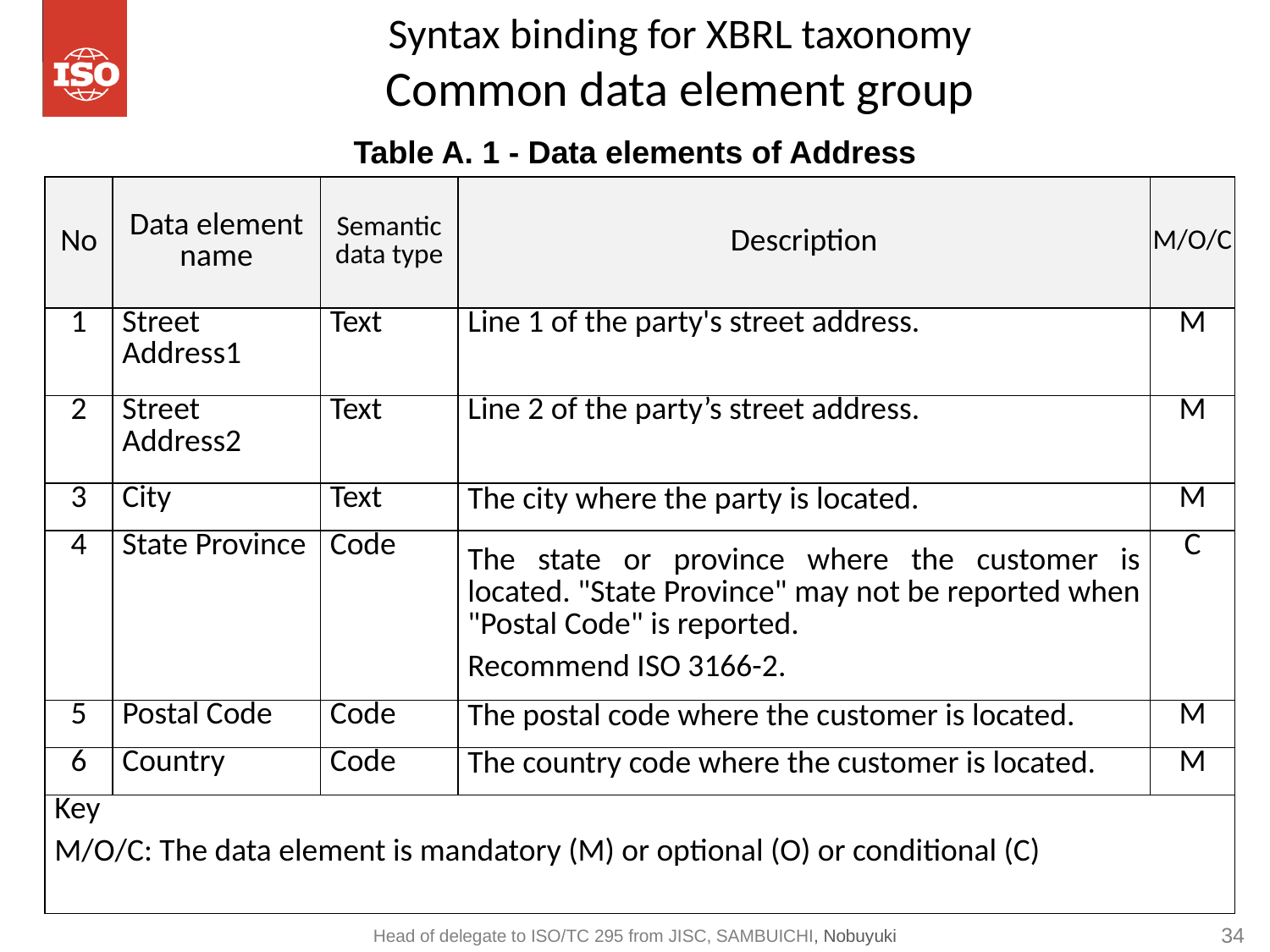

# Syntax binding for XBRL taxonomy Common data element group
Table A. 1 - Data elements of Address
| No | Data element name | Semantic data type | Description | M/O/C |
| --- | --- | --- | --- | --- |
| 1 | Street Address1 | Text | Line 1 of the party's street address. | M |
| 2 | Street Address2 | Text | Line 2 of the party’s street address. | M |
| 3 | City | Text | The city where the party is located. | M |
| 4 | State Province | Code | The state or province where the customer is located. "State Province" may not be reported when "Postal Code" is reported. Recommend ISO 3166-2. | C |
| 5 | Postal Code | Code | The postal code where the customer is located. | M |
| 6 | Country | Code | The country code where the customer is located. | M |
| Key M/O/C: The data element is mandatory (M) or optional (O) or conditional (C) |  |  |  |  |